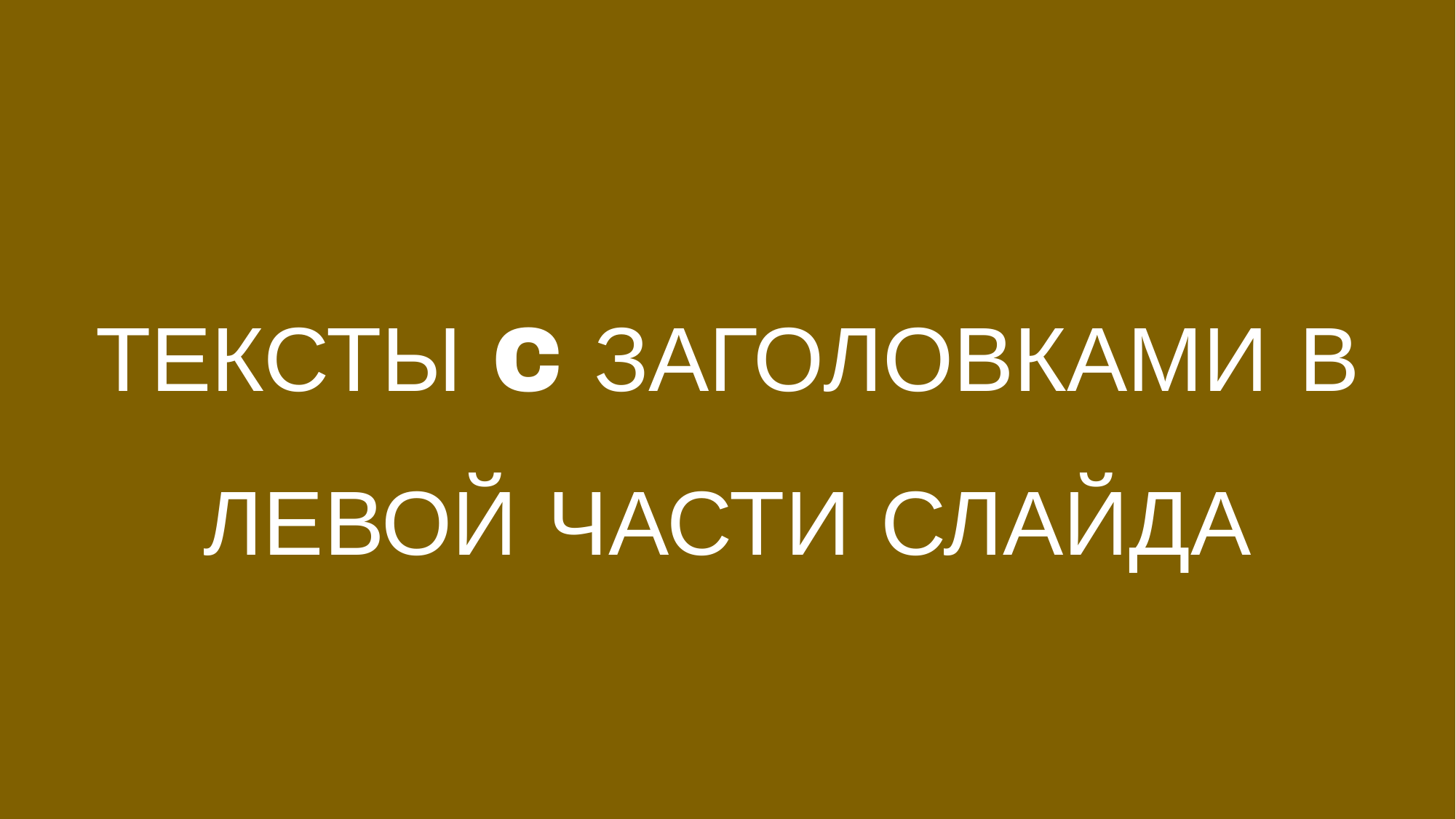

# ТЕКСТЫ C ЗАГОЛОВКАМИ В ЛЕВОЙ ЧАСТИ СЛАЙДА